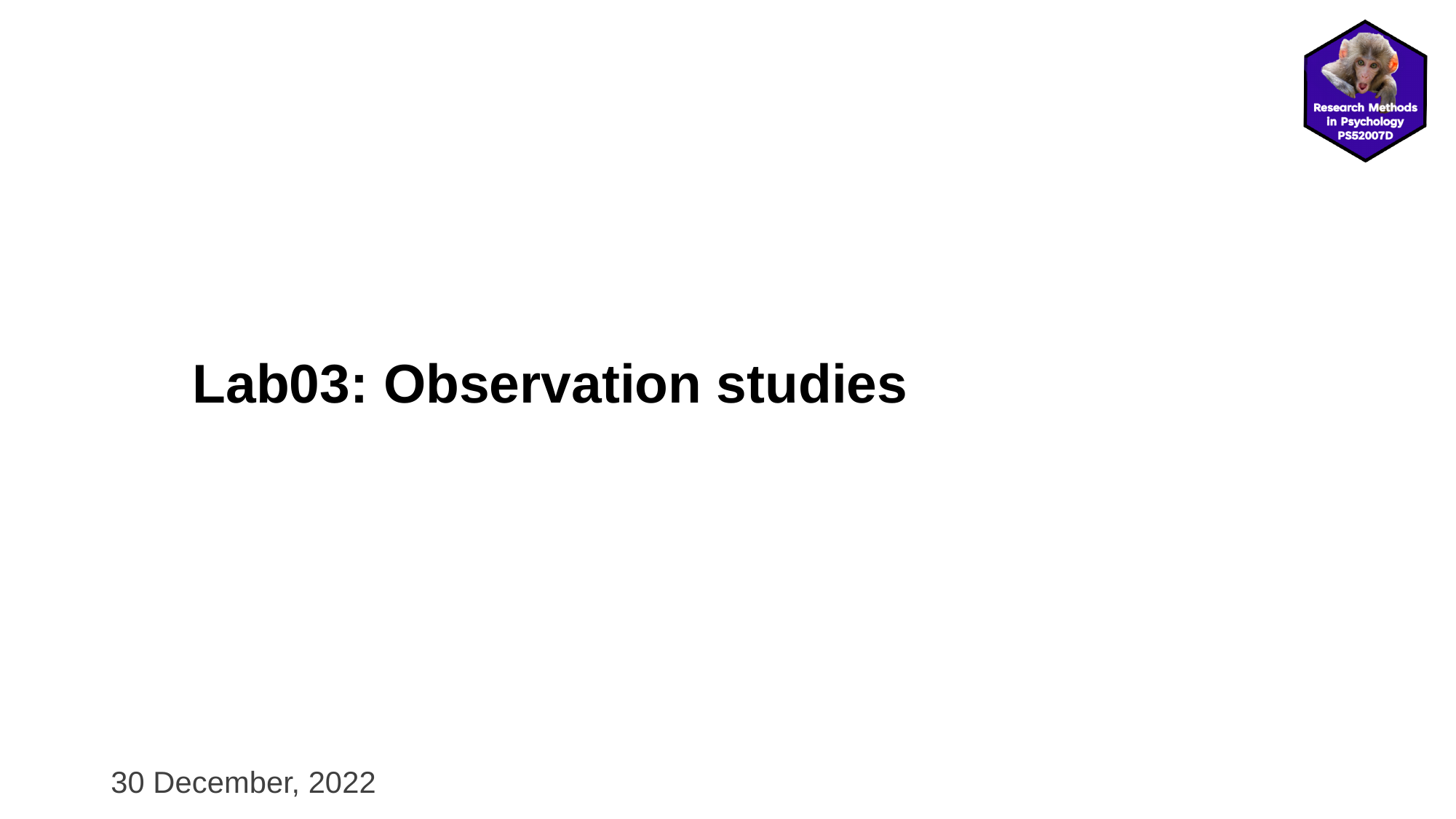

# Lab03: Observation studies

30 December, 2022